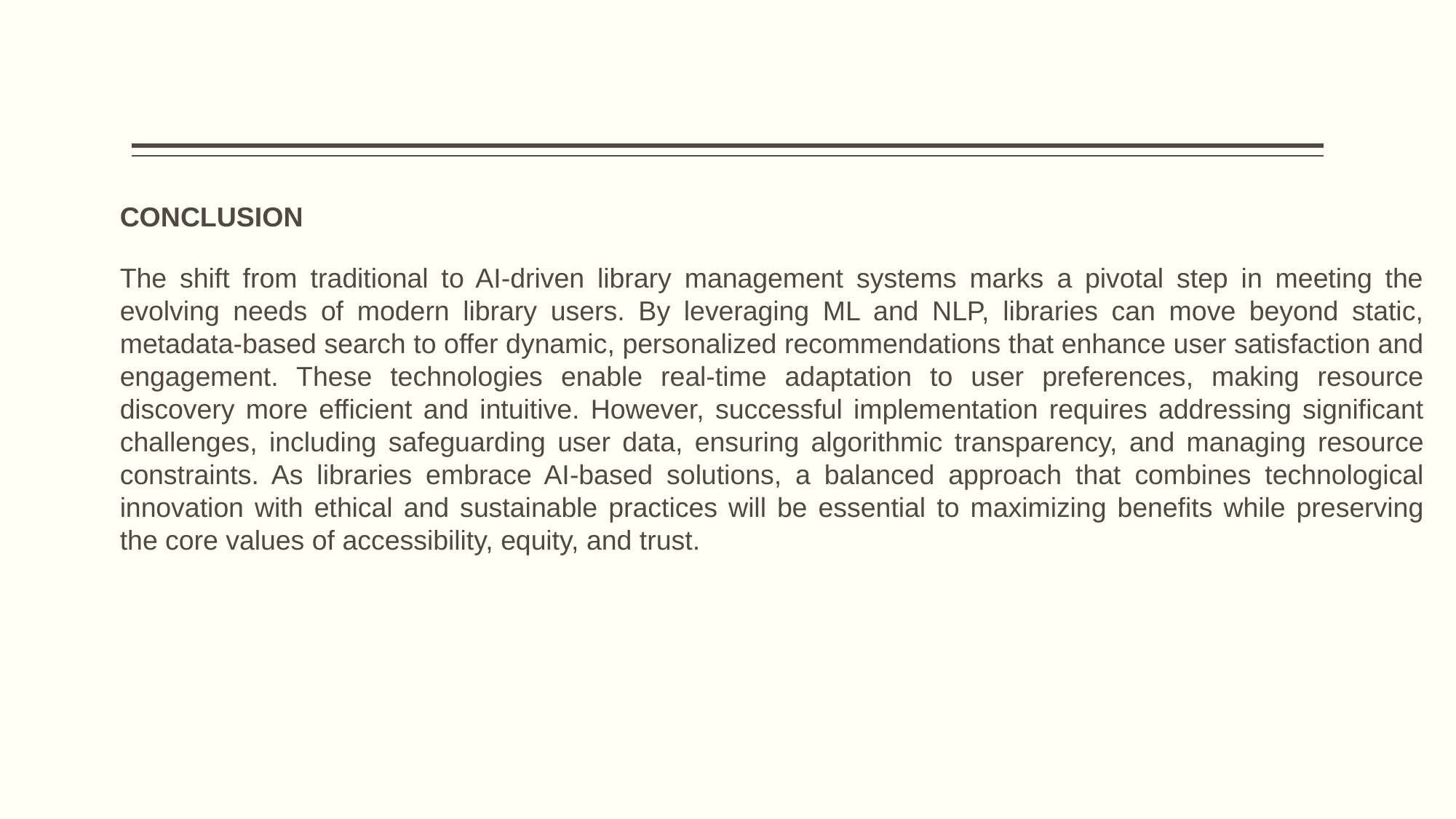

CONCLUSION

The shift from traditional to AI-driven library management systems marks a pivotal step in meeting the evolving needs of modern library users. By leveraging ML and NLP, libraries can move beyond static, metadata-based search to offer dynamic, personalized recommendations that enhance user satisfaction and engagement. These technologies enable real-time adaptation to user preferences, making resource discovery more efficient and intuitive. However, successful implementation requires addressing significant challenges, including safeguarding user data, ensuring algorithmic transparency, and managing resource constraints. As libraries embrace AI-based solutions, a balanced approach that combines technological innovation with ethical and sustainable practices will be essential to maximizing benefits while preserving the core values of accessibility, equity, and trust.